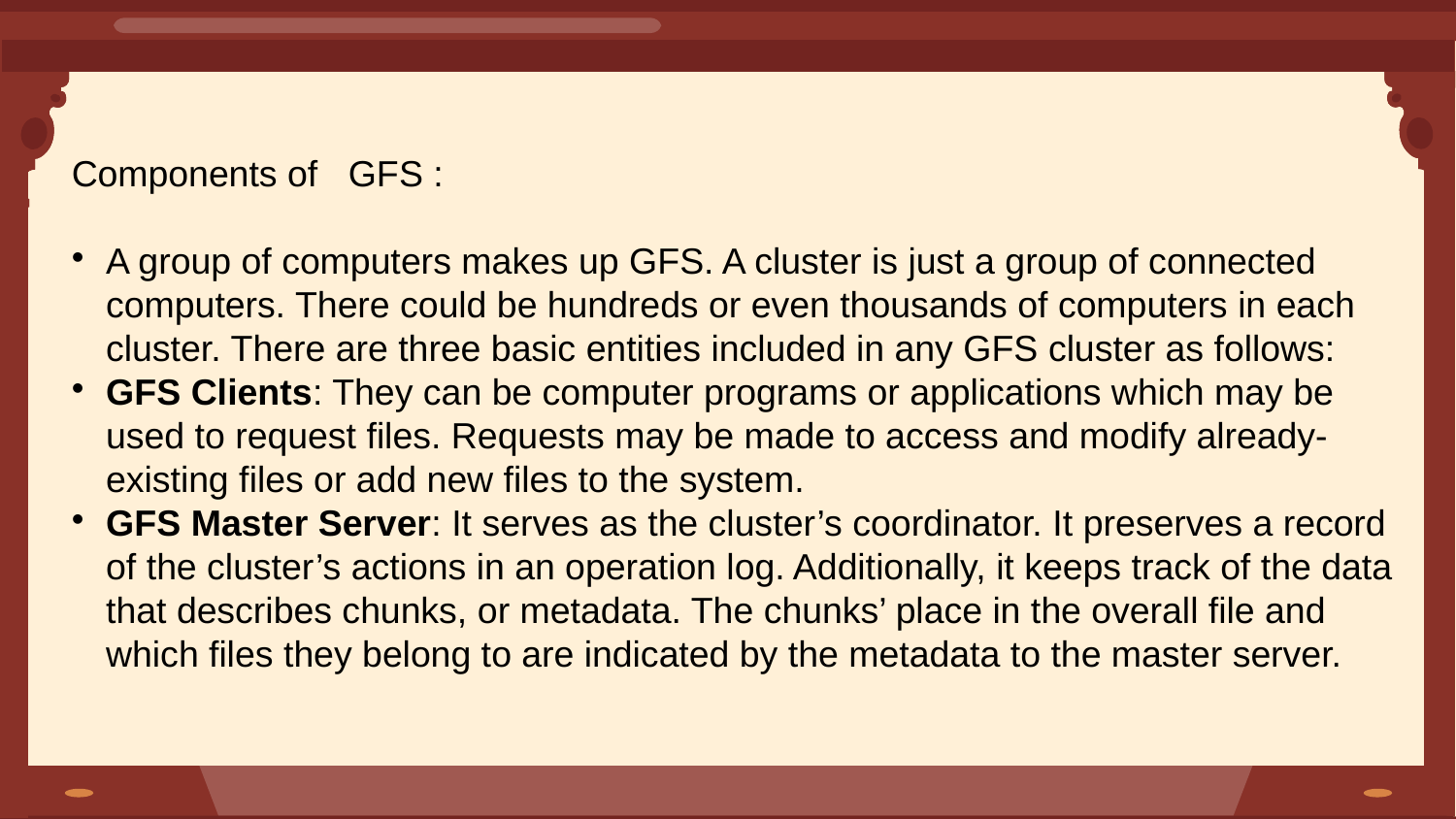

Components of   GFS :

A group of computers makes up GFS. A cluster is just a group of connected computers. There could be hundreds or even thousands of computers in each cluster. There are three basic entities included in any GFS cluster as follows:
GFS Clients: They can be computer programs or applications which may be used to request files. Requests may be made to access and modify already-existing files or add new files to the system.
GFS Master Server: It serves as the cluster’s coordinator. It preserves a record of the cluster’s actions in an operation log. Additionally, it keeps track of the data that describes chunks, or metadata. The chunks’ place in the overall file and which files they belong to are indicated by the metadata to the master server.